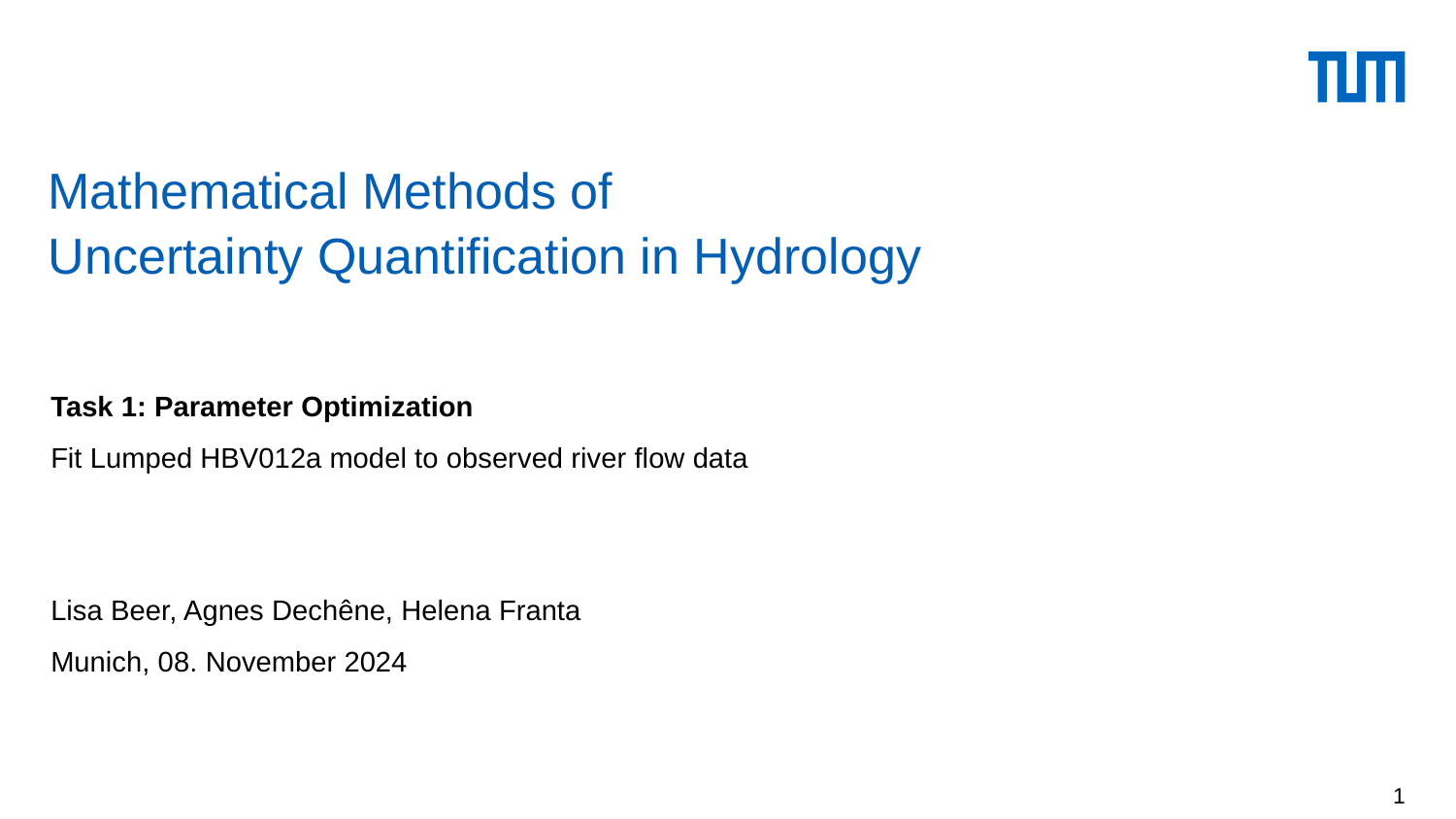

# Mathematical Methods of Uncertainty Quantification in Hydrology

Task 1: Parameter Optimization
Fit Lumped HBV012a model to observed river flow data

Lisa Beer, Agnes Dechêne, Helena Franta
Munich, 08. November 2024
1